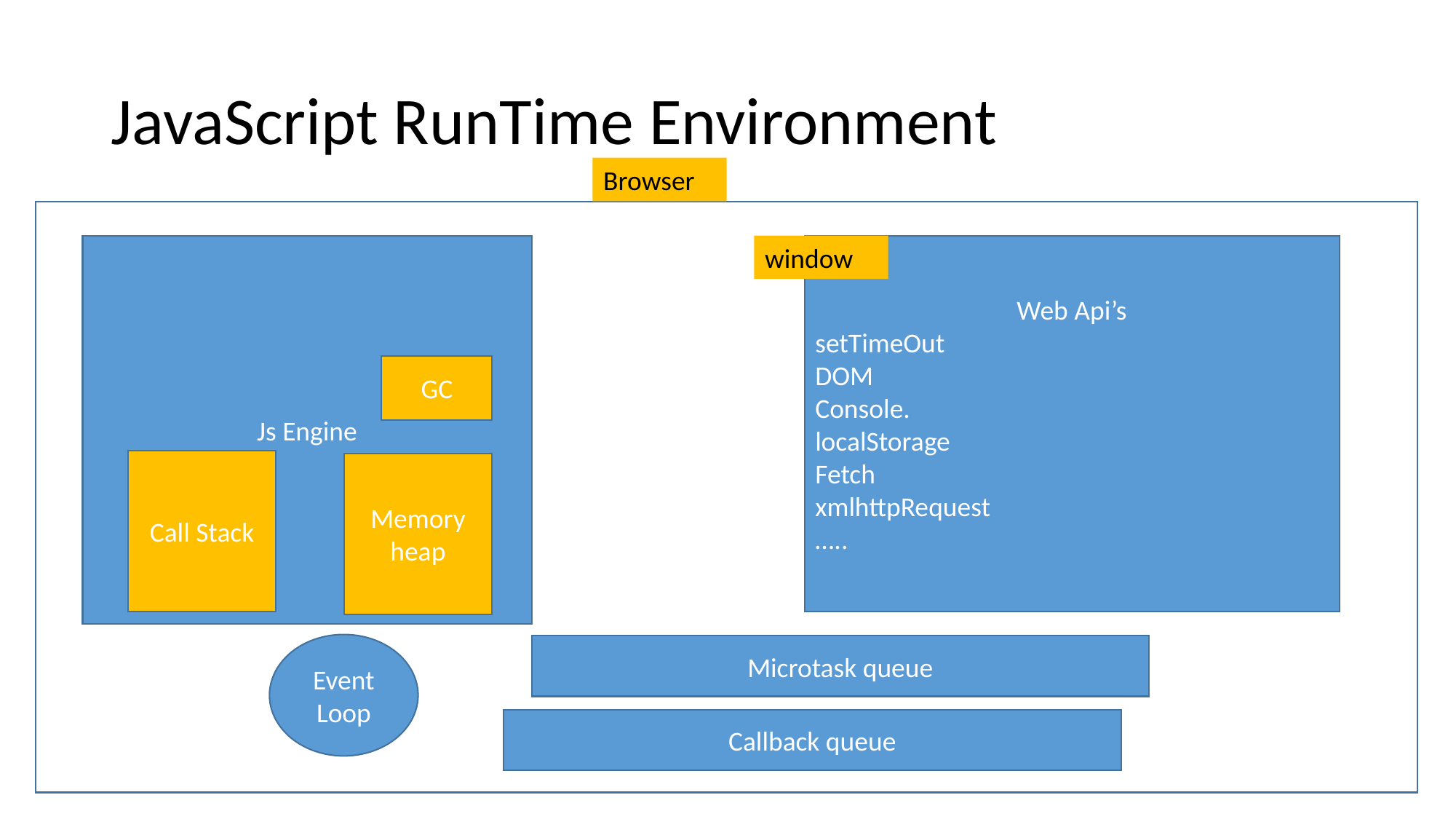

# JavaScript RunTime Environment
Browser

window
Web Api’s
setTimeOut
DOM
Console.
localStorage
Fetch
xmlhttpRequest
…..
Js Engine
GC
Call Stack
Memory heap
Event Loop
Microtask queue
Callback queue